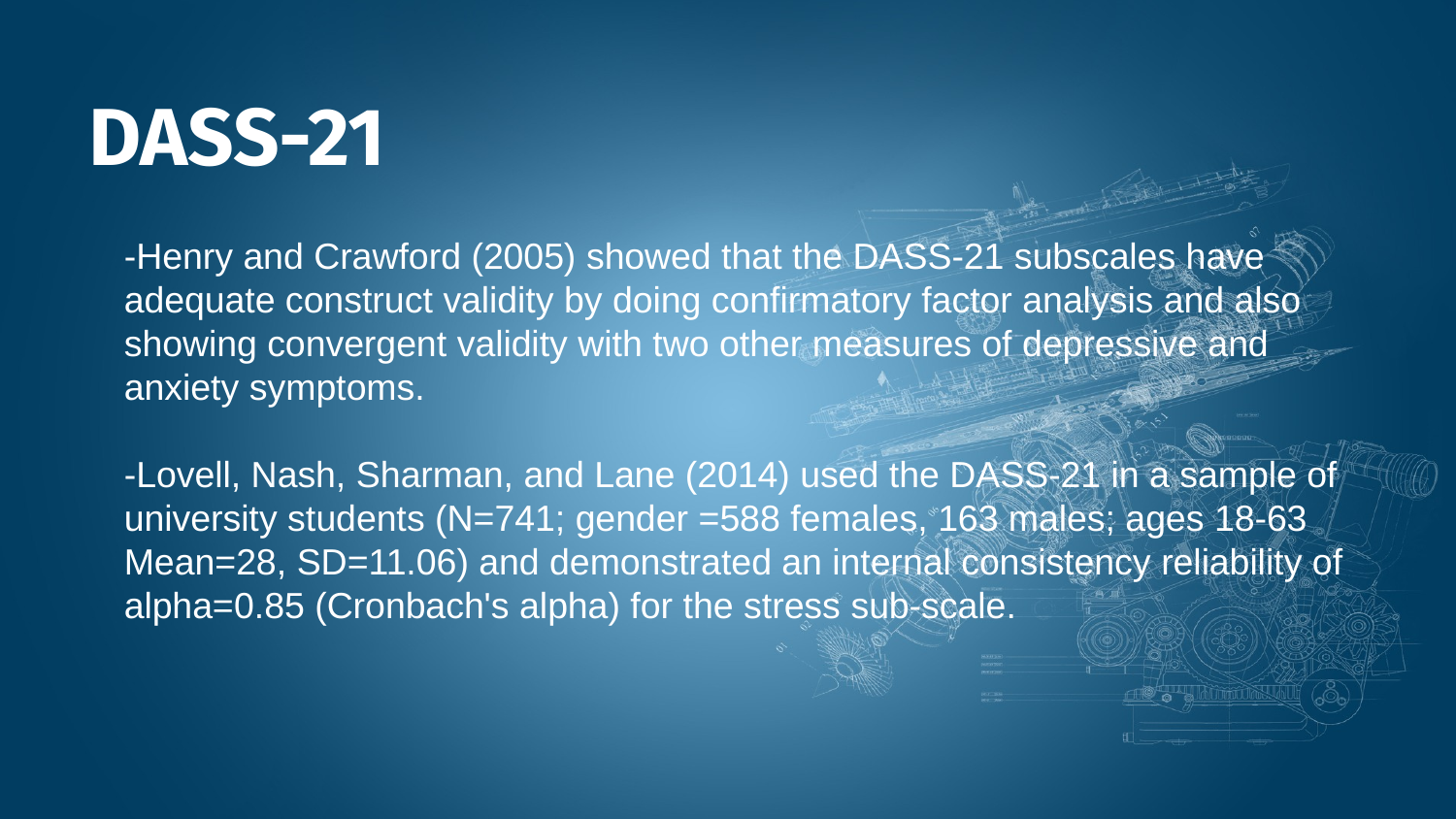

# DASS-21
-Henry and Crawford (2005) showed that the DASS-21 subscales have adequate construct validity by doing confirmatory factor analysis and also showing convergent validity with two other measures of depressive and anxiety symptoms.

-Lovell, Nash, Sharman, and Lane (2014) used the DASS-21 in a sample of university students (N=741; gender =588 females, 163 males; ages 18-63 Mean=28, SD=11.06) and demonstrated an internal consistency reliability of alpha=0.85 (Cronbach's alpha) for the stress sub-scale.